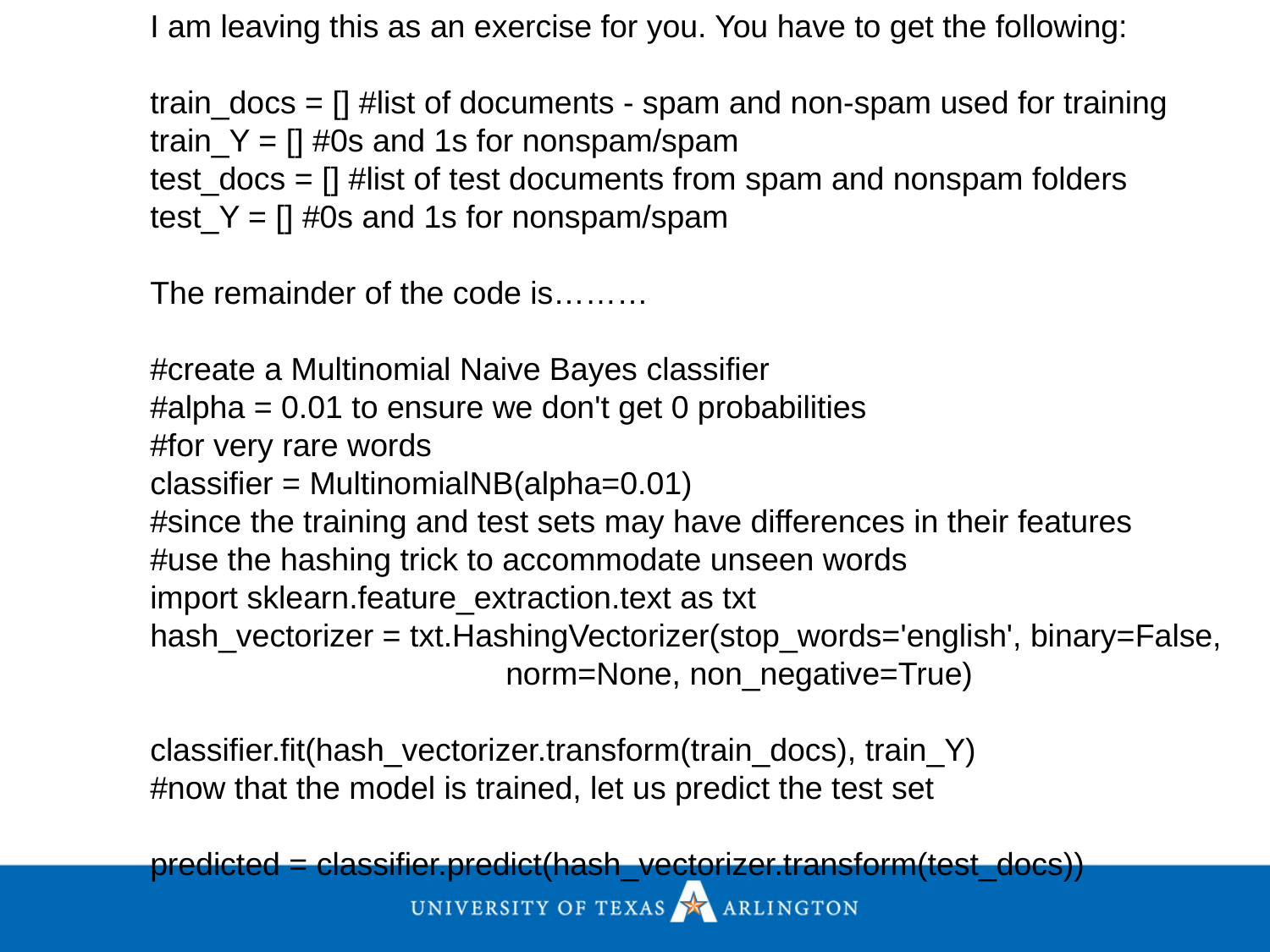

I am leaving this as an exercise for you. You have to get the following:

train_docs = [] #list of documents - spam and non-spam used for training
train_Y = [] #0s and 1s for nonspam/spam
test_docs = [] #list of test documents from spam and nonspam folders
test_Y = [] #0s and 1s for nonspam/spam

The remainder of the code is………

#create a Multinomial Naive Bayes classifier
#alpha = 0.01 to ensure we don't get 0 probabilities
#for very rare words
classifier = MultinomialNB(alpha=0.01)
#since the training and test sets may have differences in their features
#use the hashing trick to accommodate unseen words
import sklearn.feature_extraction.text as txt
hash_vectorizer = txt.HashingVectorizer(stop_words='english', binary=False,
                                        norm=None, non_negative=True)

classifier.fit(hash_vectorizer.transform(train_docs), train_Y)
#now that the model is trained, let us predict the test set

predicted = classifier.predict(hash_vectorizer.transform(test_docs))